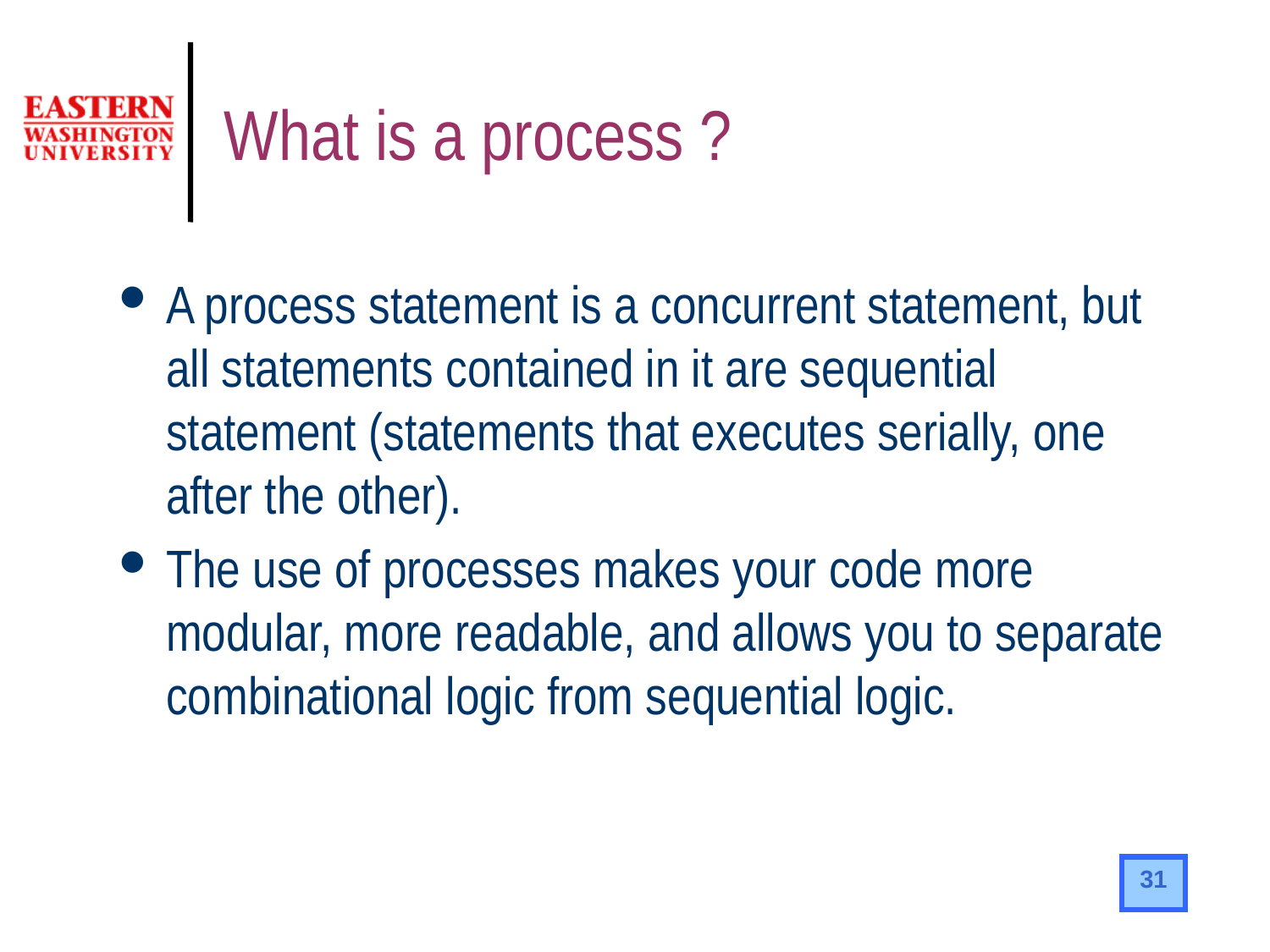

# What is a process ?
A process statement is a concurrent statement, but all statements contained in it are sequential statement (statements that executes serially, one after the other).
The use of processes makes your code more modular, more readable, and allows you to separate combinational logic from sequential logic.
31